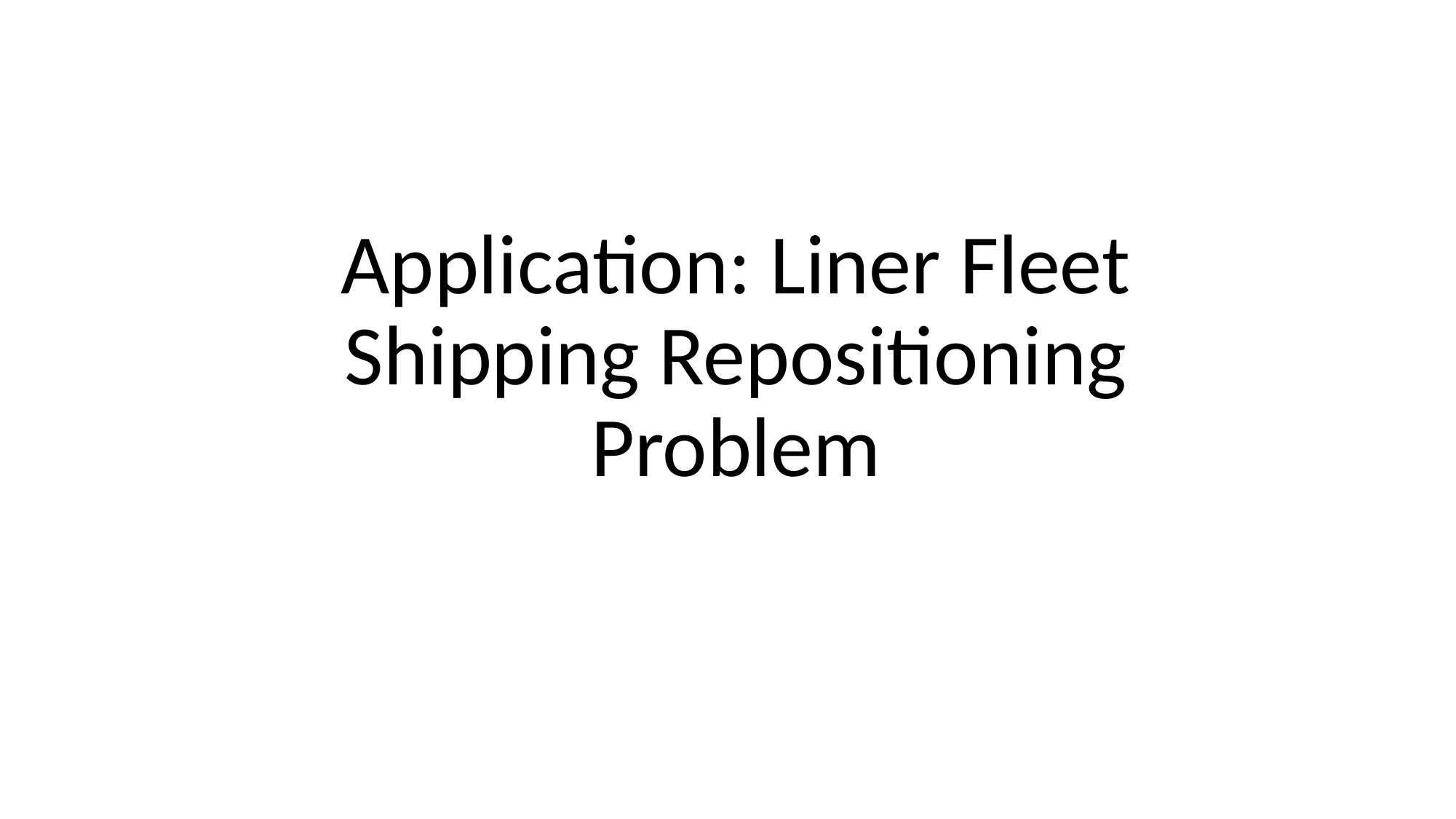

# Application: Liner Fleet Shipping Repositioning Problem